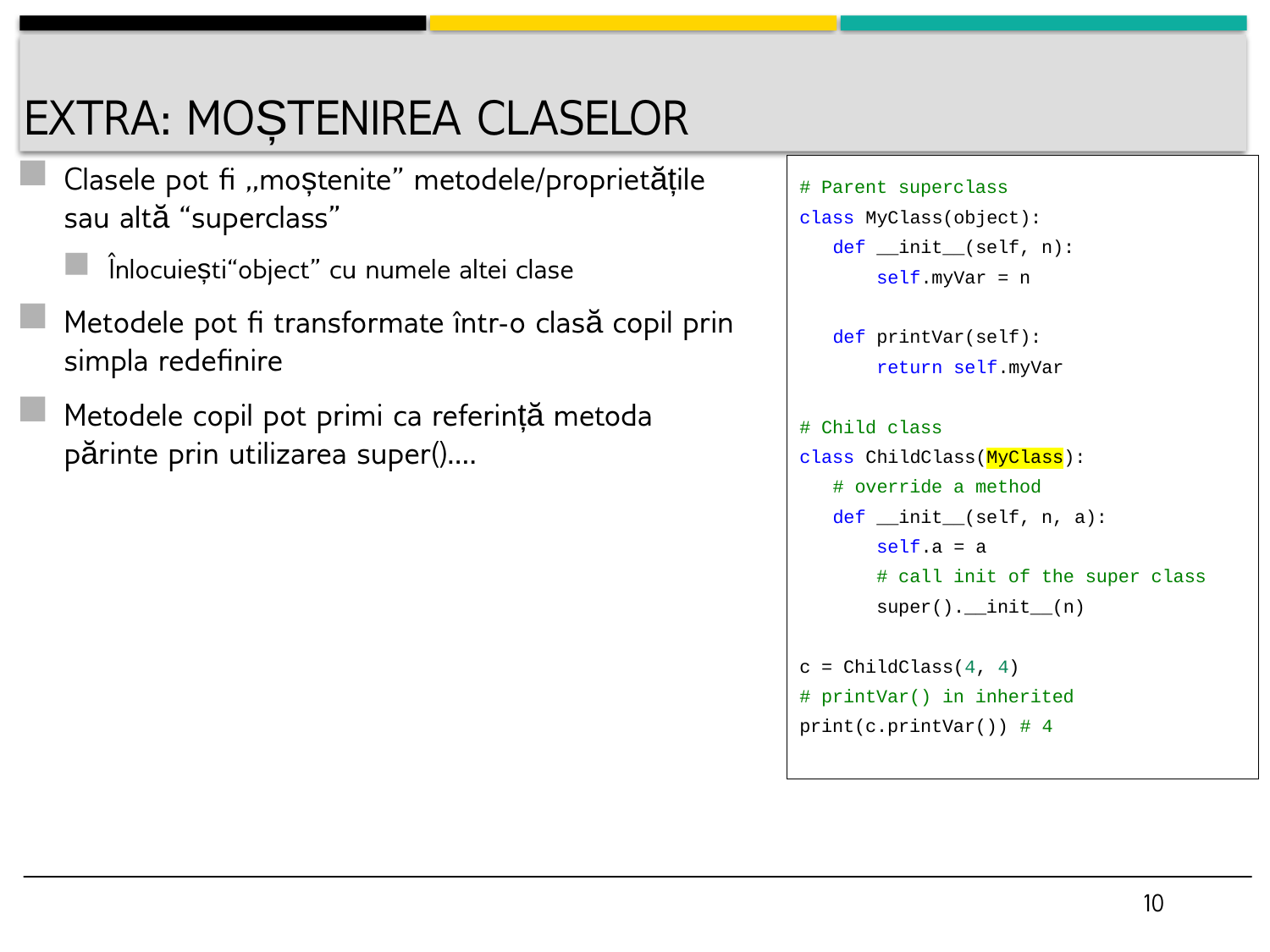

# Extra: moștenirea claselor
# Parent superclass
class MyClass(object):
   def __init__(self, n):
       self.myVar = n

   def printVar(self):
       return self.myVar

# Child class
class ChildClass(MyClass):
   # override a method
   def __init__(self, n, a):
       self.a = a
       # call init of the super class
       super().__init__(n)

c = ChildClass(4, 4)
# printVar() in inherited
print(c.printVar()) # 4

Clasele pot fi ,,moștenite” metodele/proprietățile sau altă “superclass”
Înlocuiești“object” cu numele altei clase
Metodele pot fi transformate într-o clasă copil prin simpla redefinire
Metodele copil pot primi ca referință metoda părinte prin utilizarea super()....
10